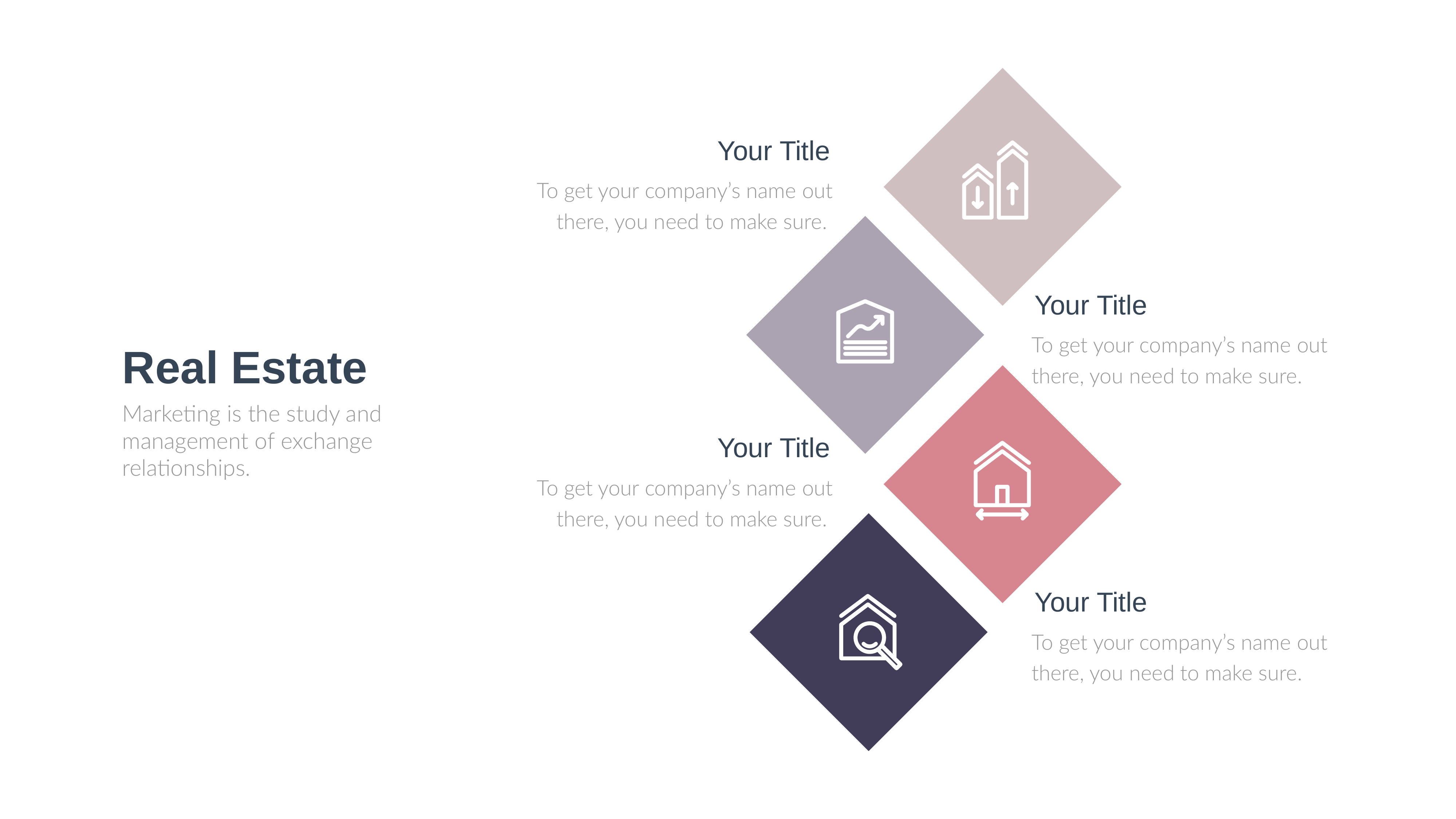

Your Title
To get your company’s name out there, you need to make sure.

Your Title
To get your company’s name out there, you need to make sure.

Your Title
To get your company’s name out there, you need to make sure.

Your Title
To get your company’s name out there, you need to make sure.

Real Estate
Marketing is the study and management of exchange relationships.